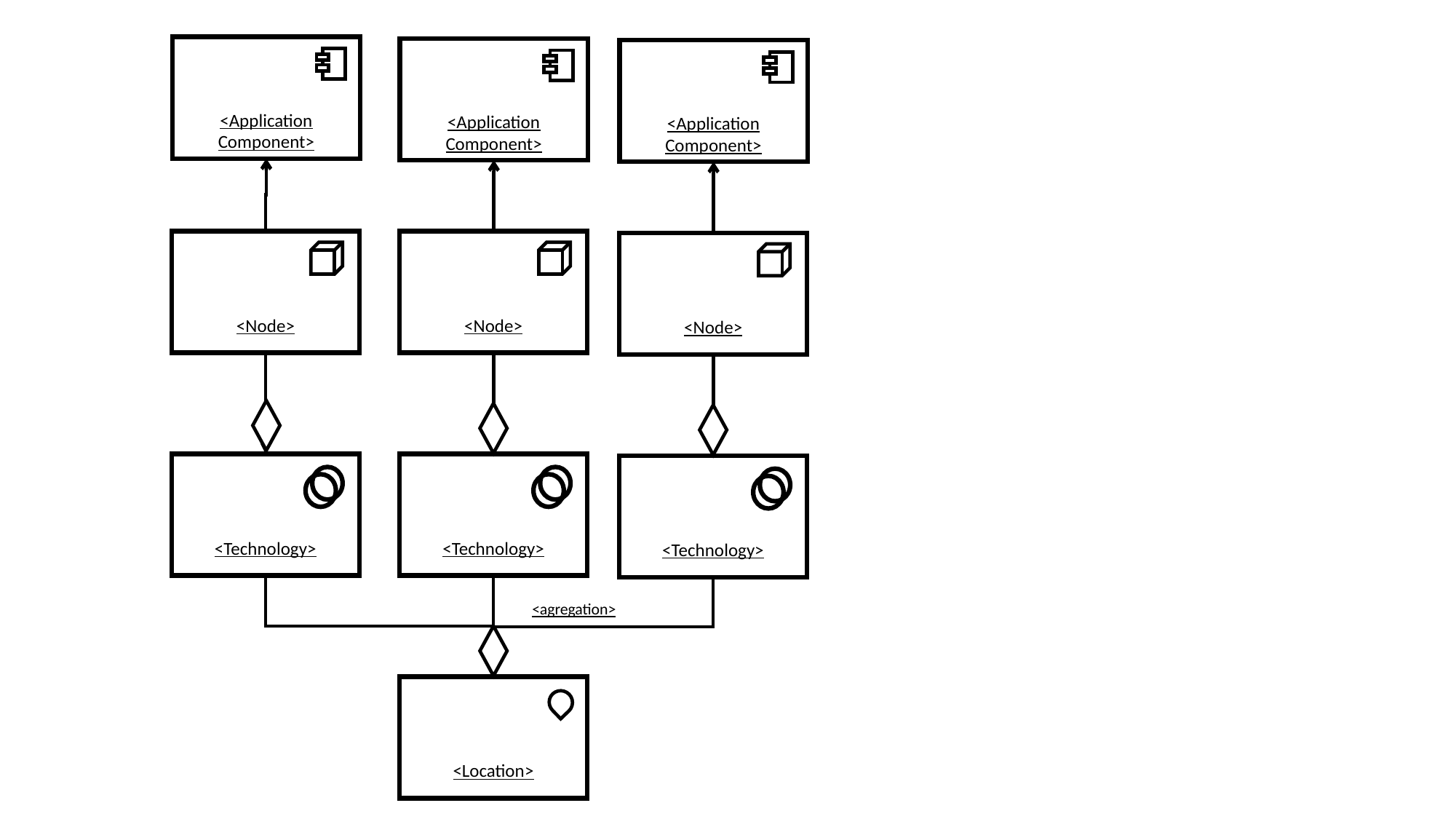

<Application Component>

<Application Component>

<Application Component>

<Node>

<Node>

<Node>

<Technology>

<Technology>

<Technology>

<agregation>

<Location>